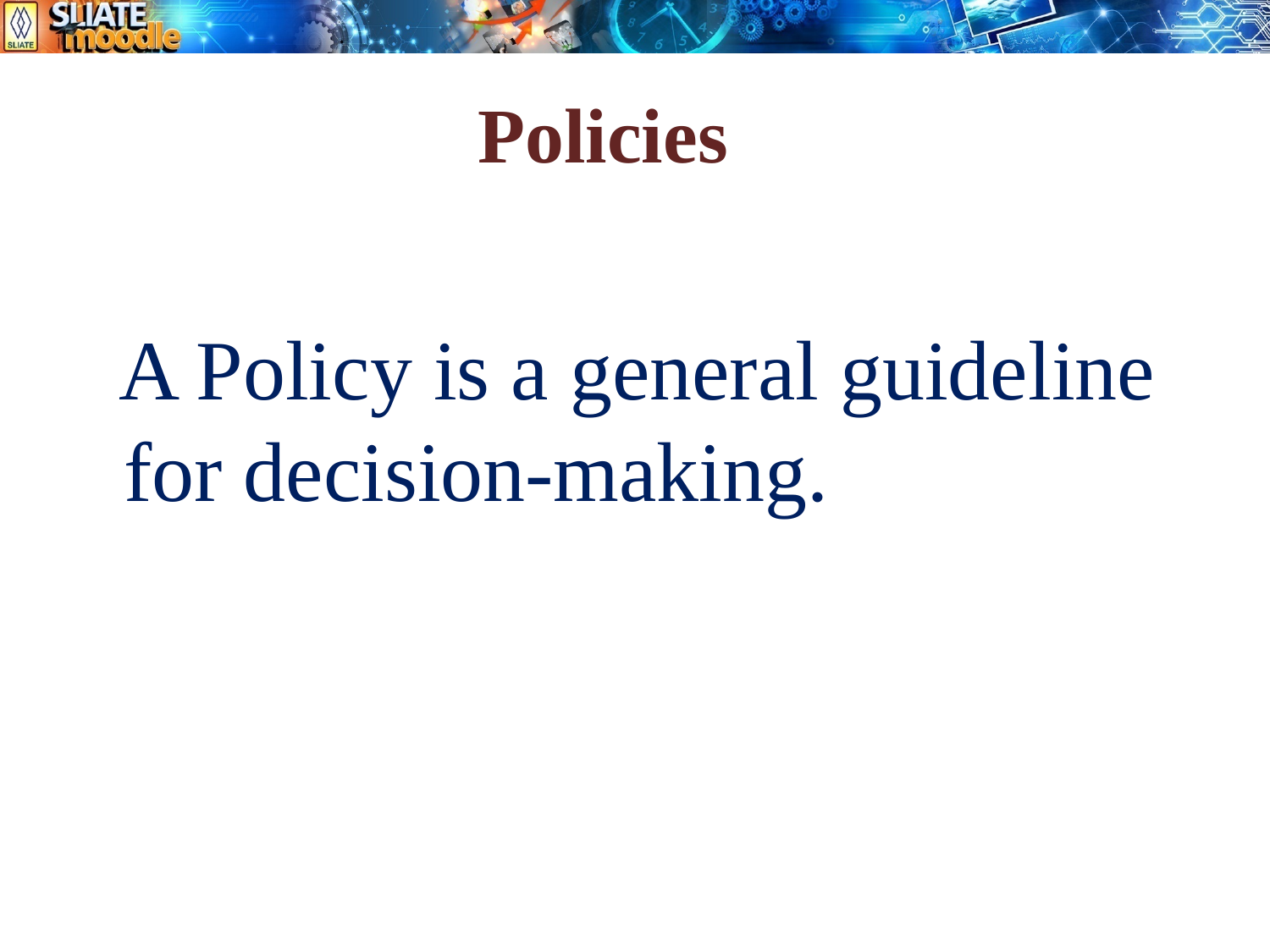

# Policies

  A Policy is a general guideline for decision-making.